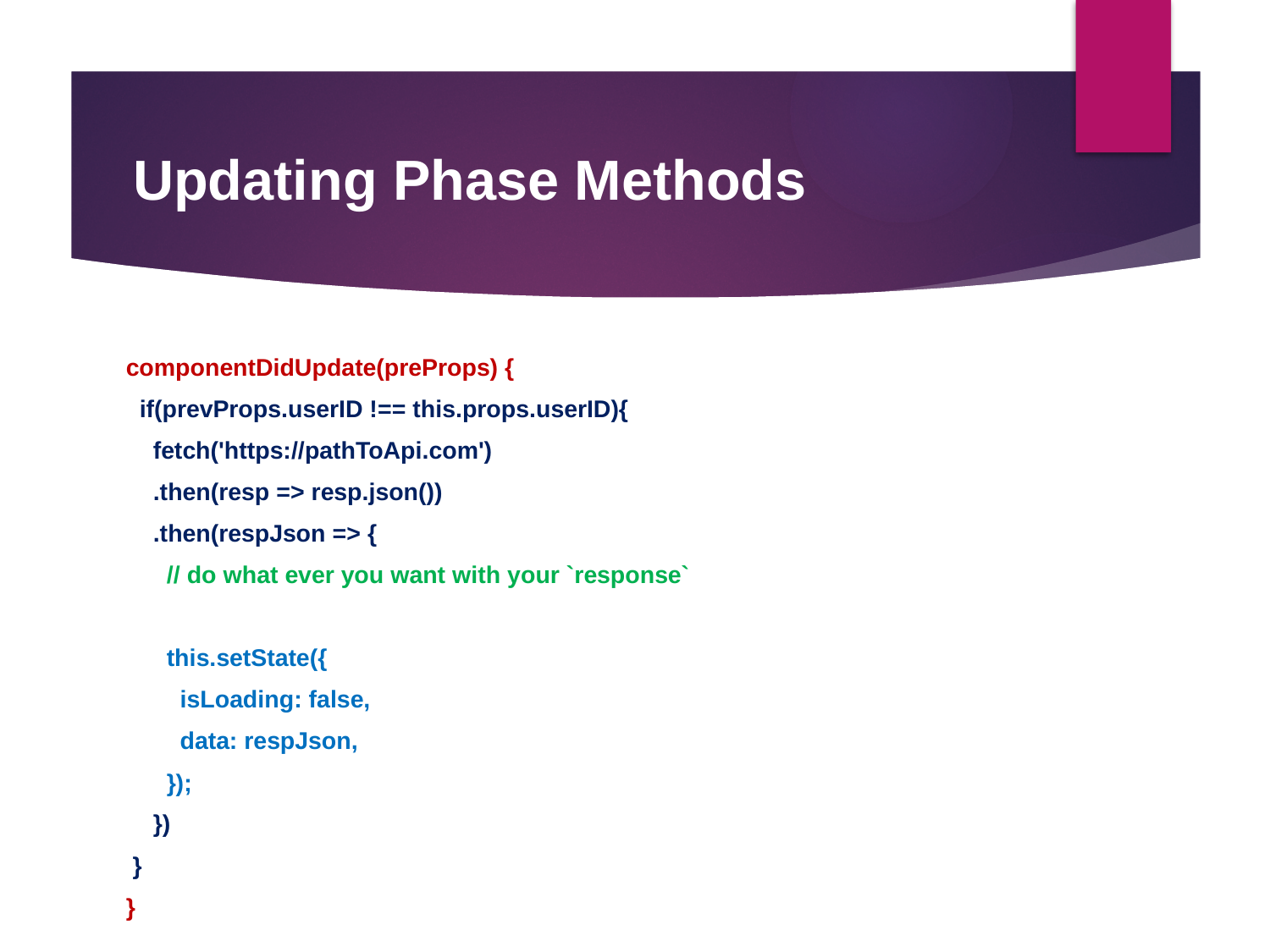

#
Updating Phase Methods
componentDidUpdate(preProps) {
  if(prevProps.userID !== this.props.userID){
    fetch('https://pathToApi.com')
    .then(resp => resp.json())
    .then(respJson => {
      // do what ever you want with your `response`

      this.setState({
        isLoading: false,
        data: respJson,
      });
    })
 }
}